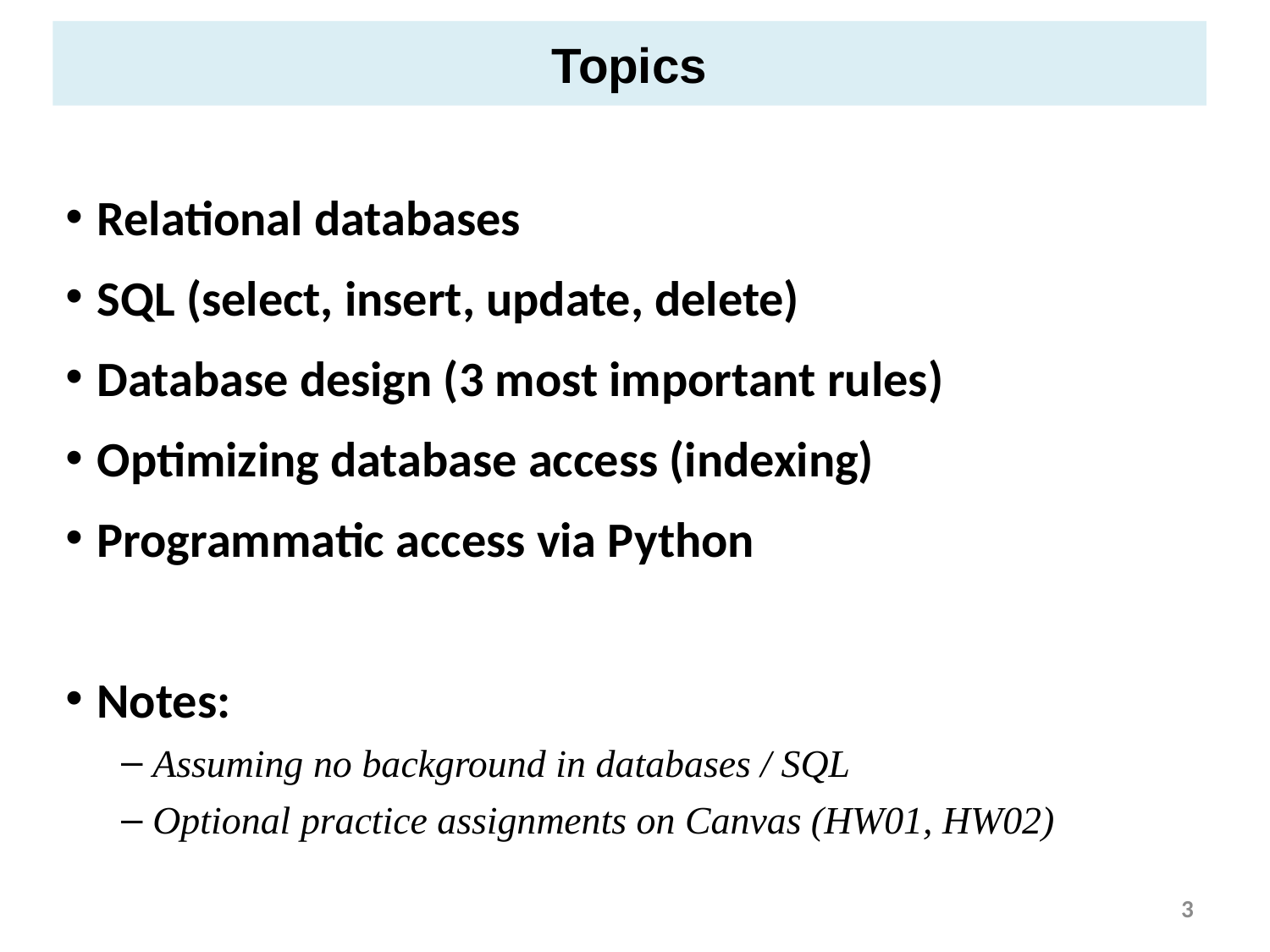

Topics
Relational databases
SQL (select, insert, update, delete)
Database design (3 most important rules)
Optimizing database access (indexing)
Programmatic access via Python

Notes:
Assuming no background in databases / SQL
Optional practice assignments on Canvas (HW01, HW02)
3